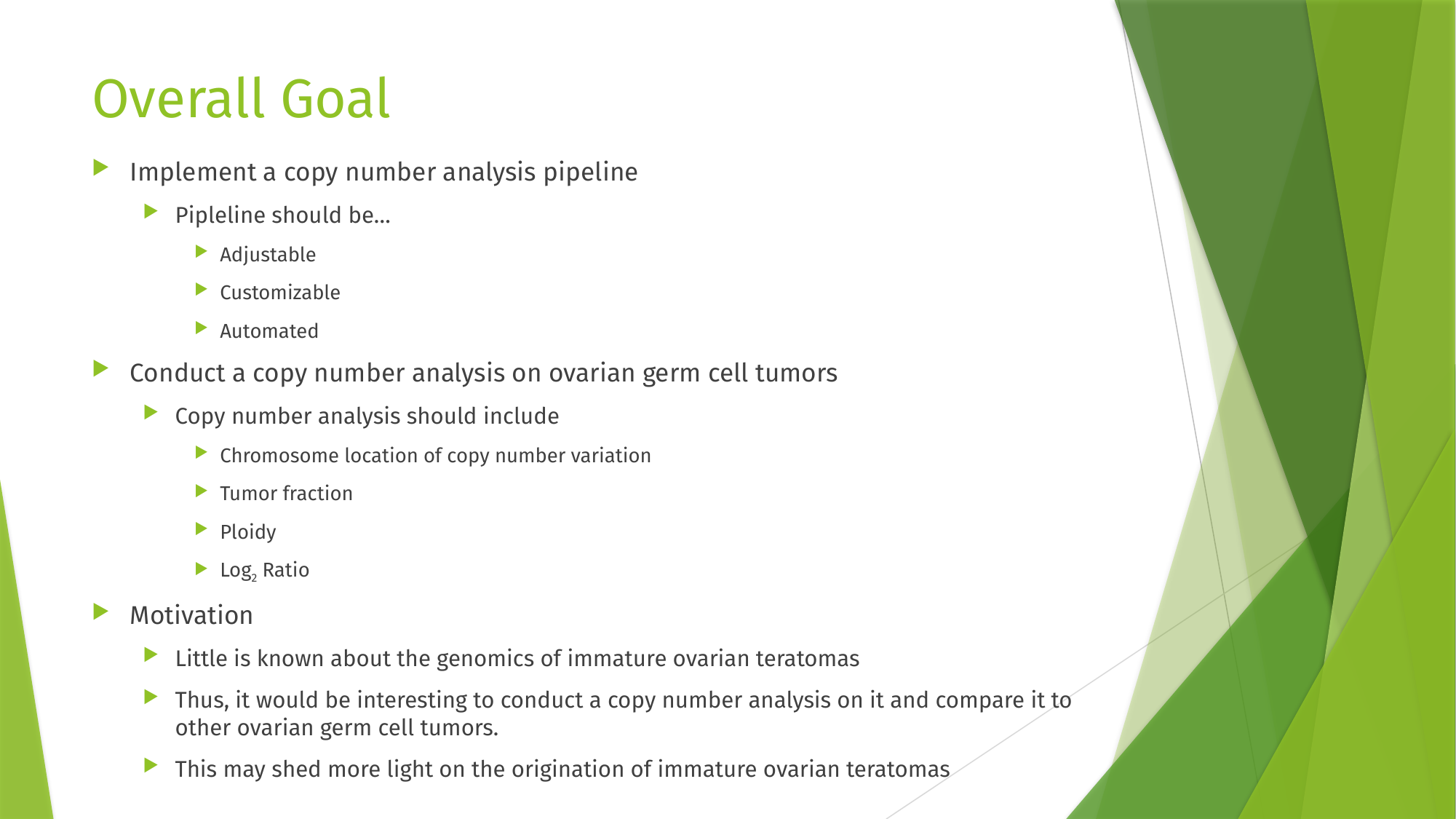

# Overall Goal
Implement a copy number analysis pipeline
Pipleline should be…
Adjustable
Customizable
Automated
Conduct a copy number analysis on ovarian germ cell tumors
Copy number analysis should include
Chromosome location of copy number variation
Tumor fraction
Ploidy
Log2 Ratio
Motivation
Little is known about the genomics of immature ovarian teratomas
Thus, it would be interesting to conduct a copy number analysis on it and compare it to other ovarian germ cell tumors.
This may shed more light on the origination of immature ovarian teratomas